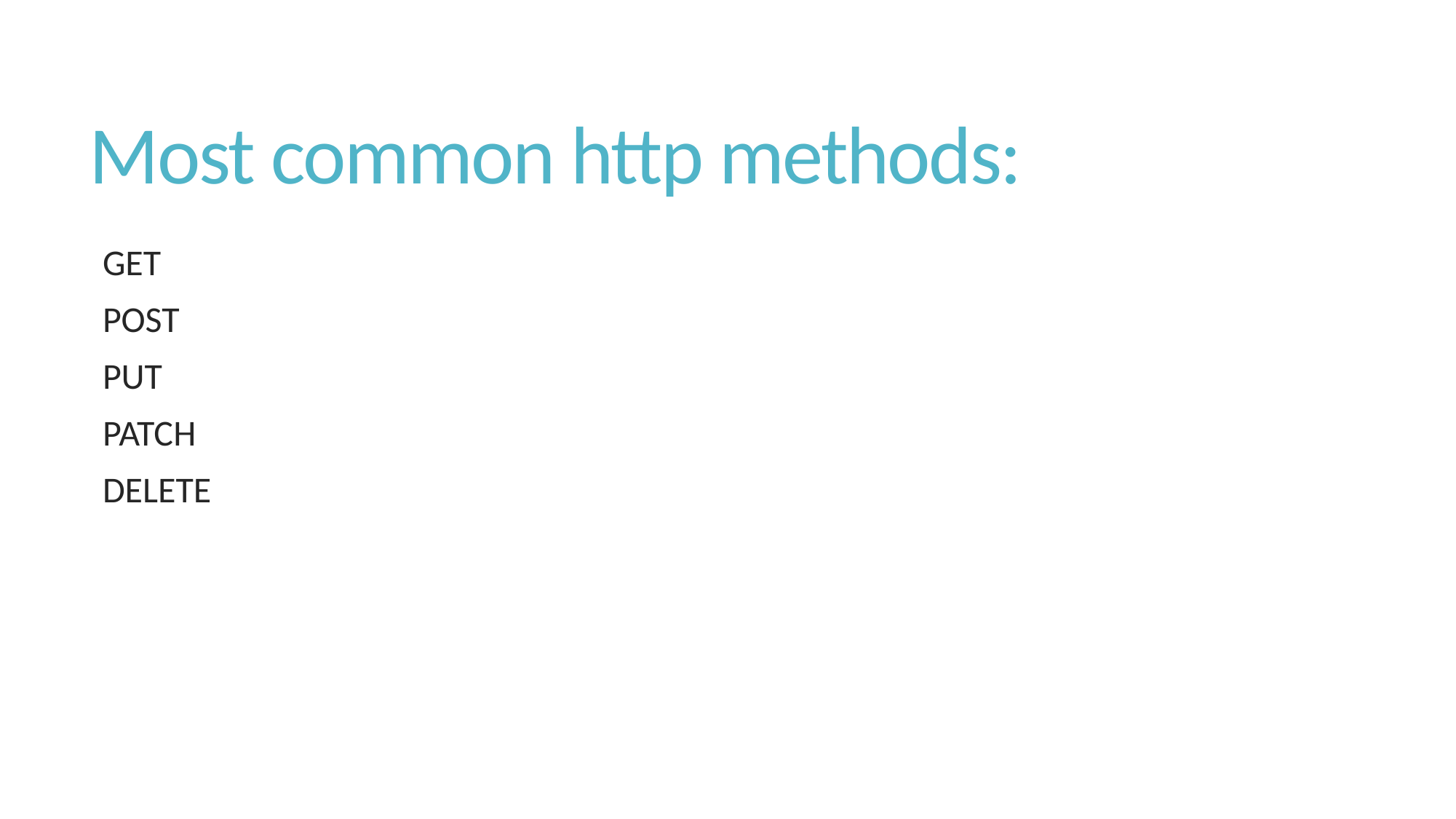

# Most common http methods:
GET
POST
PUT
PATCH
DELETE